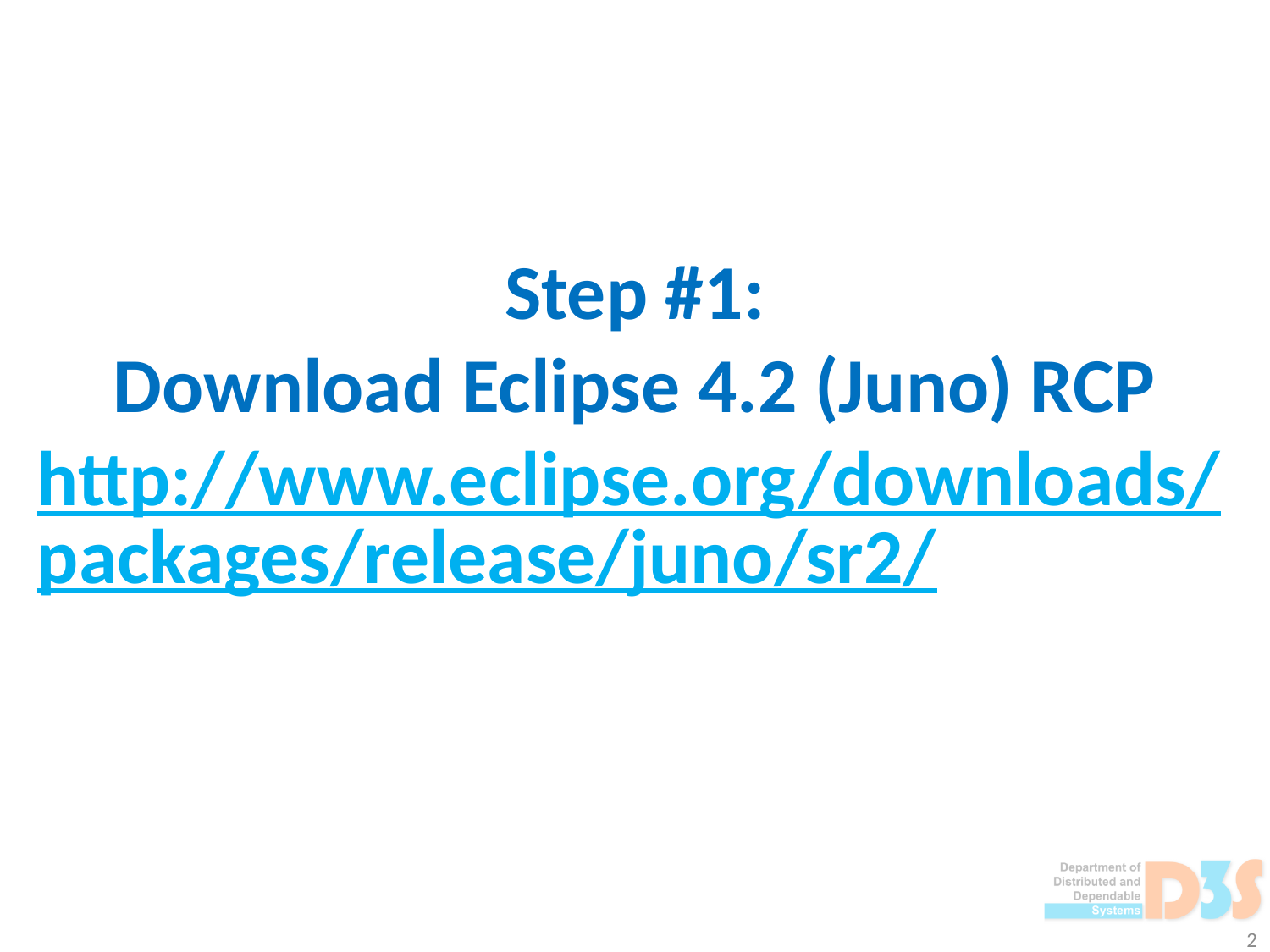

Step #1:
Download Eclipse 4.2 (Juno) RCP
http://www.eclipse.org/downloads/packages/release/juno/sr2/
2